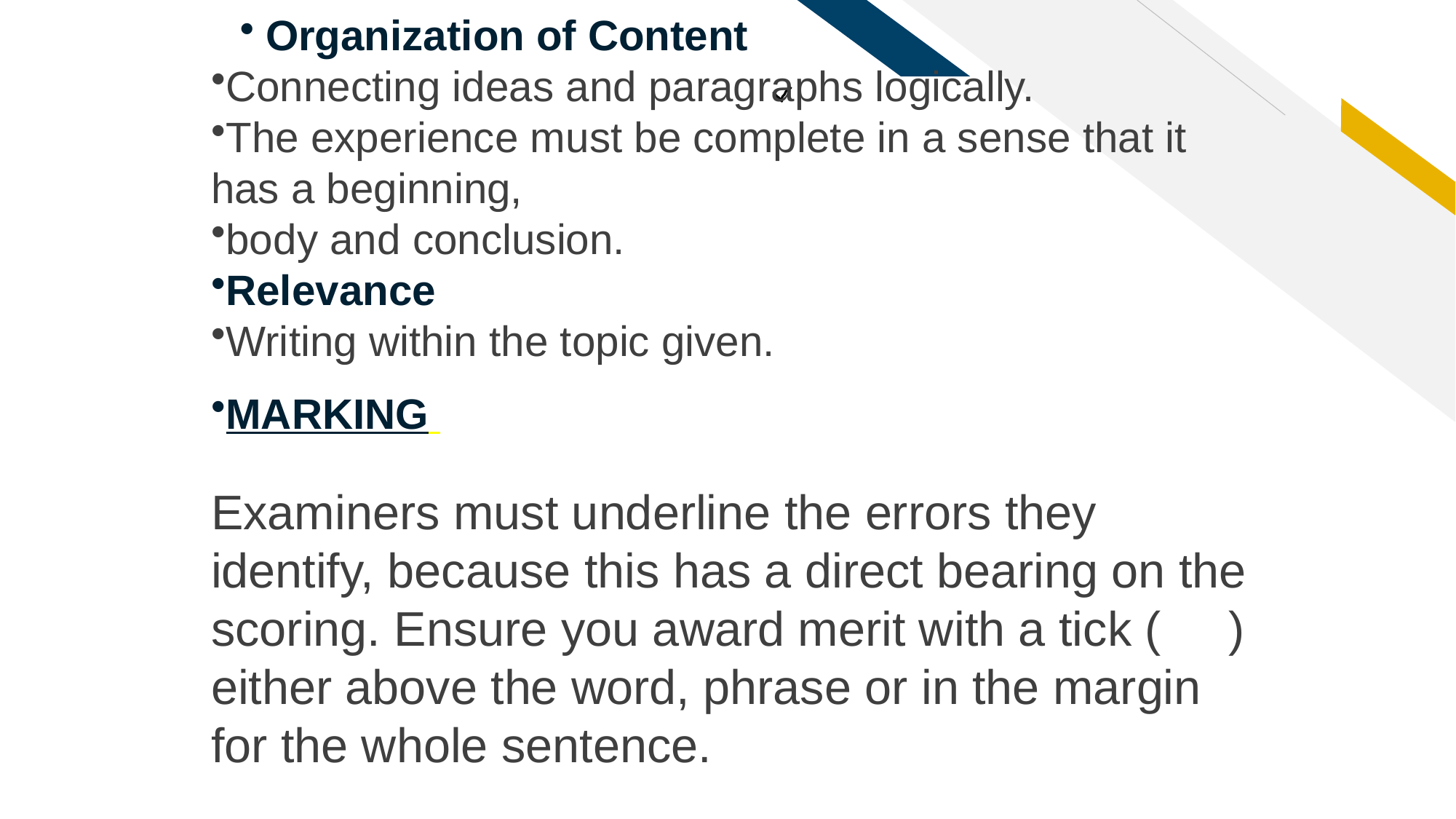

Organization of Content
Connecting ideas and paragraphs logically.
The experience must be complete in a sense that it has a beginning,
body and conclusion.
Relevance
Writing within the topic given.

MARKING

Examiners must underline the errors they identify, because this has a direct bearing on the scoring. Ensure you award merit with a tick (     ) either above the word, phrase or in the margin for the whole sentence.